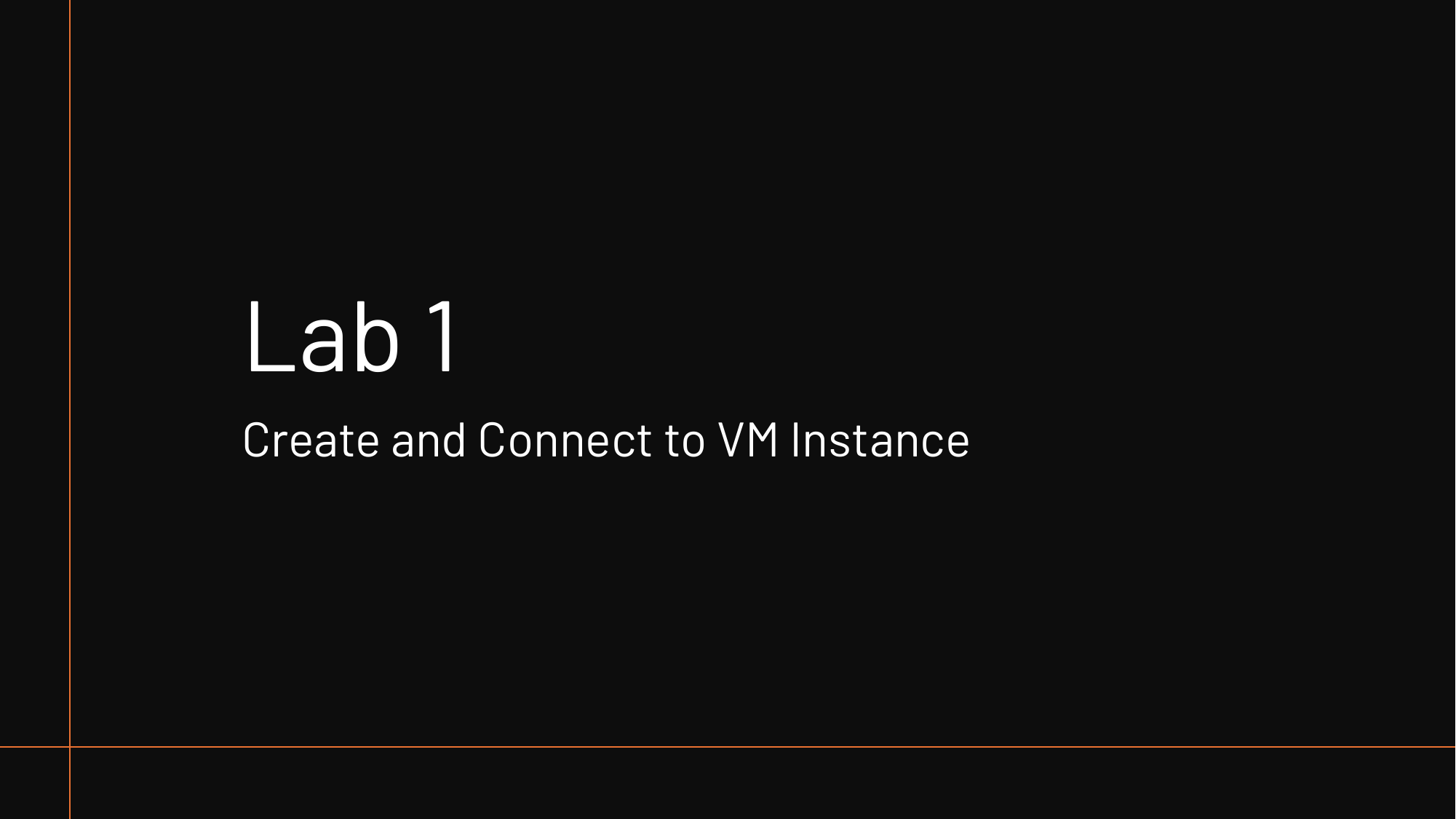

# Lab 1
Create and Connect to VM Instance